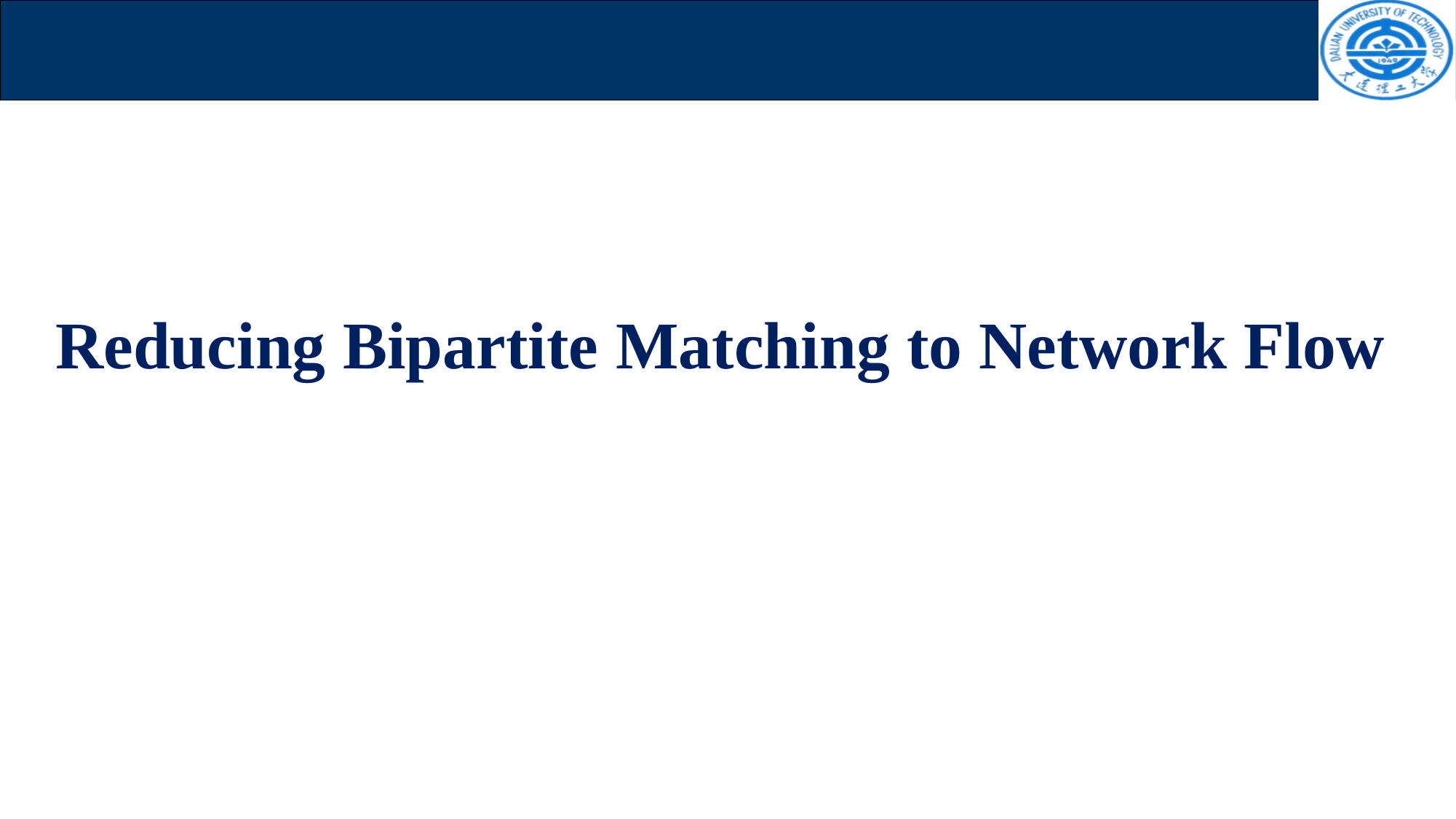

# Reducing Bipartite Matching to Network Flow